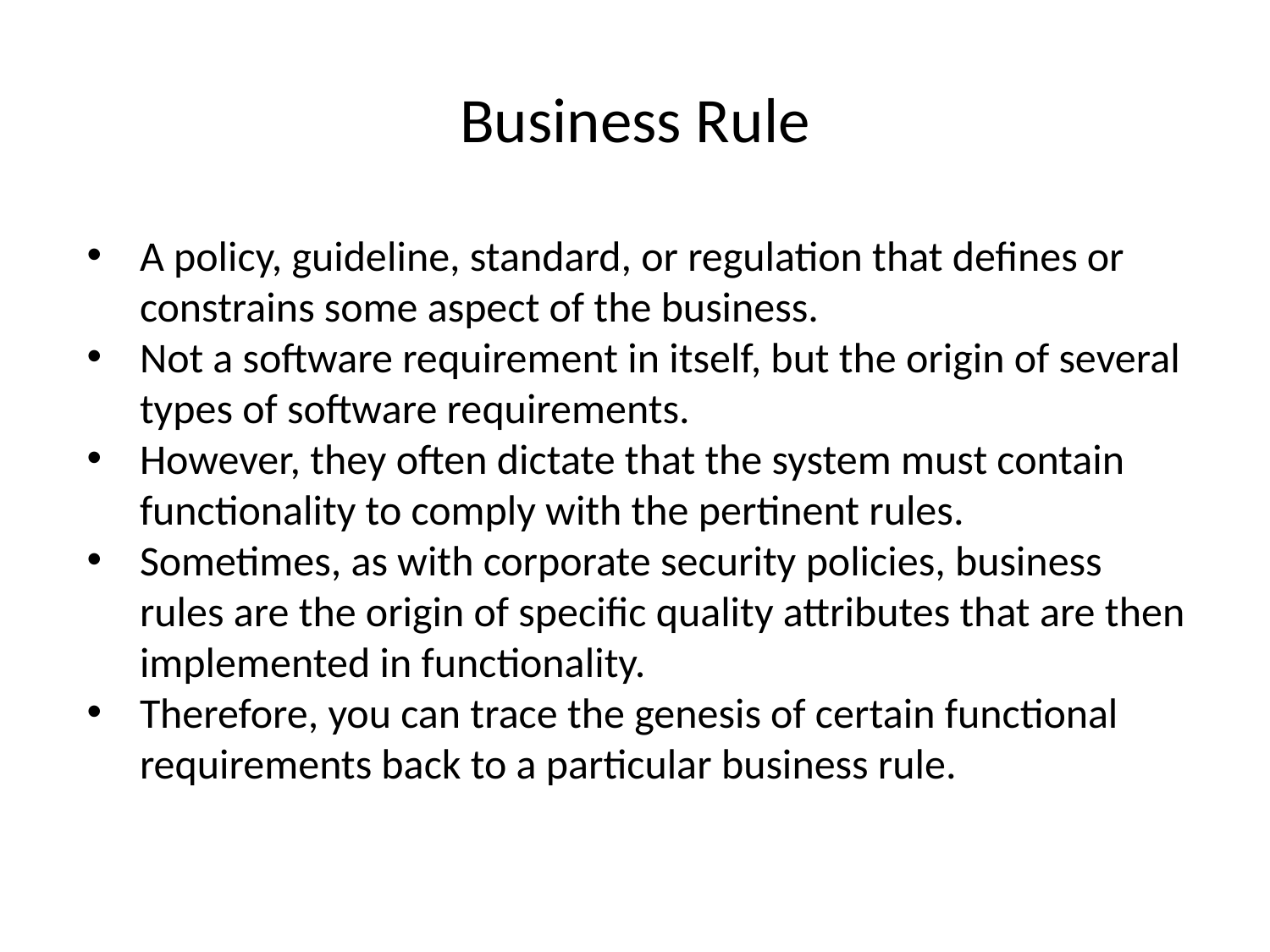

# Business Rule
A policy, guideline, standard, or regulation that defines or constrains some aspect of the business.
Not a software requirement in itself, but the origin of several types of software requirements.
However, they often dictate that the system must contain functionality to comply with the pertinent rules.
Sometimes, as with corporate security policies, business rules are the origin of specific quality attributes that are then implemented in functionality.
Therefore, you can trace the genesis of certain functional requirements back to a particular business rule.